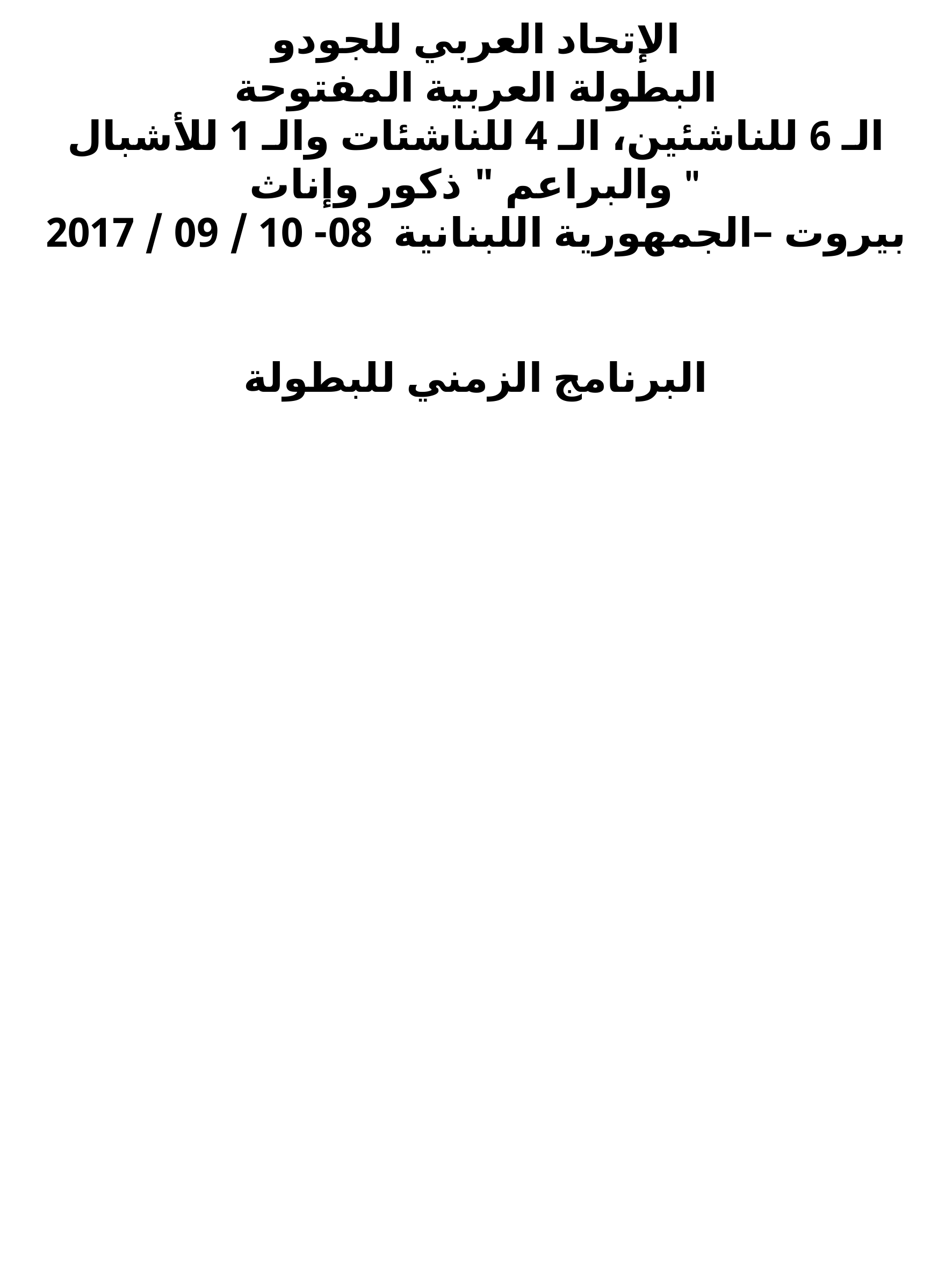

الإتحاد العربي للجودو
البطولة العربية المفتوحة
الـ 6 للناشئين، الـ 4 للناشئات والـ 1 للأشبال والبراعم " ذكور وإناث "
بيروت –الجمهورية اللبنانية  08- 10 / 09 / 2017

البرنامج الزمني للبطولة